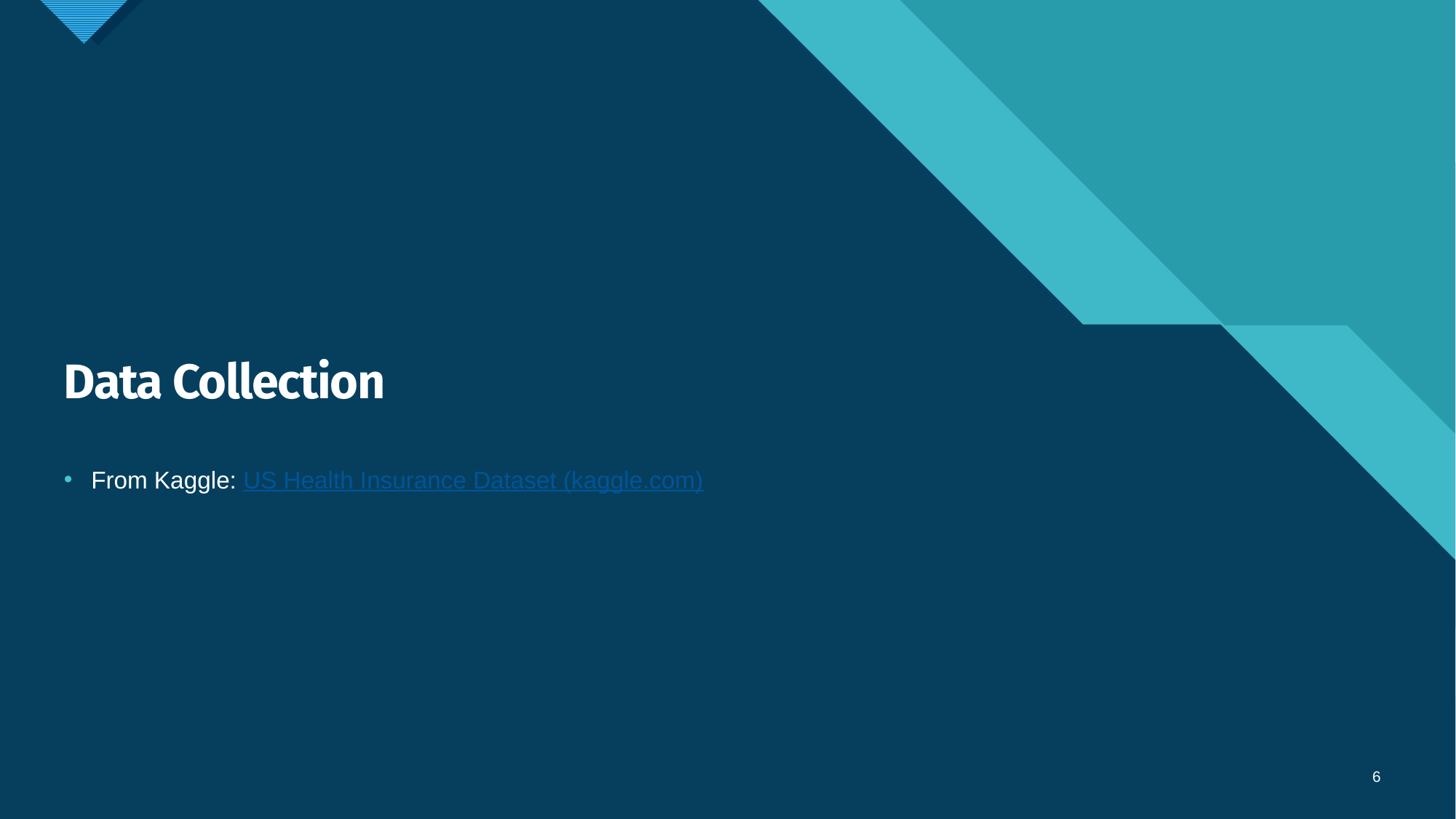

# Data Collection
From Kaggle: US Health Insurance Dataset (kaggle.com)
6